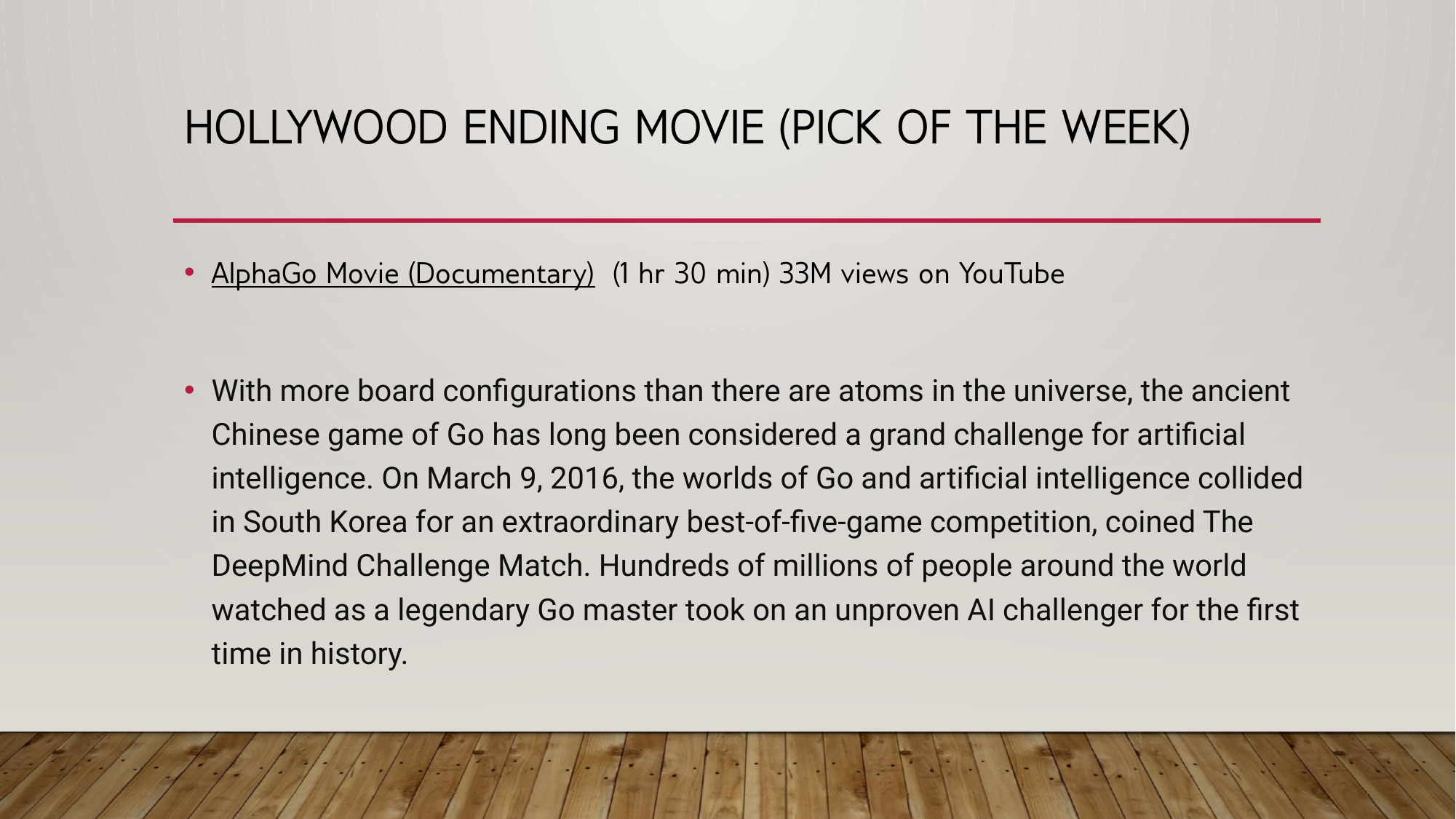

# Hollywood ending Movie (pick of the week)
AlphaGo Movie (Documentary)  (1 hr 30 min) 33M views on YouTube

With more board configurations than there are atoms in the universe, the ancient Chinese game of Go has long been considered a grand challenge for artificial intelligence. On March 9, 2016, the worlds of Go and artificial intelligence collided in South Korea for an extraordinary best-of-five-game competition, coined The DeepMind Challenge Match. Hundreds of millions of people around the world watched as a legendary Go master took on an unproven AI challenger for the first time in history.